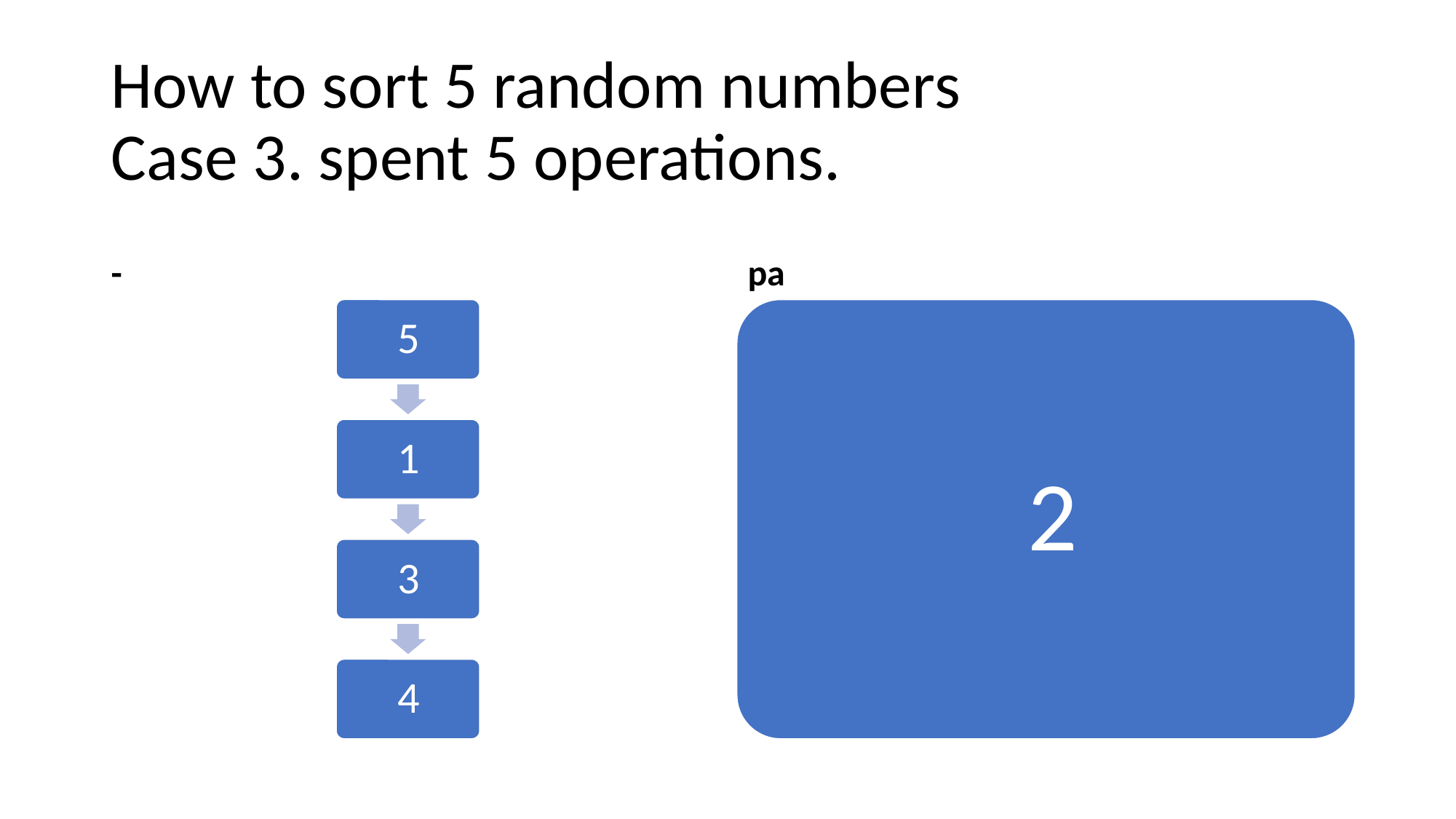

# How to sort 5 random numbers Case 3. spent 5 operations.
-
pa
5

1

3

4
2